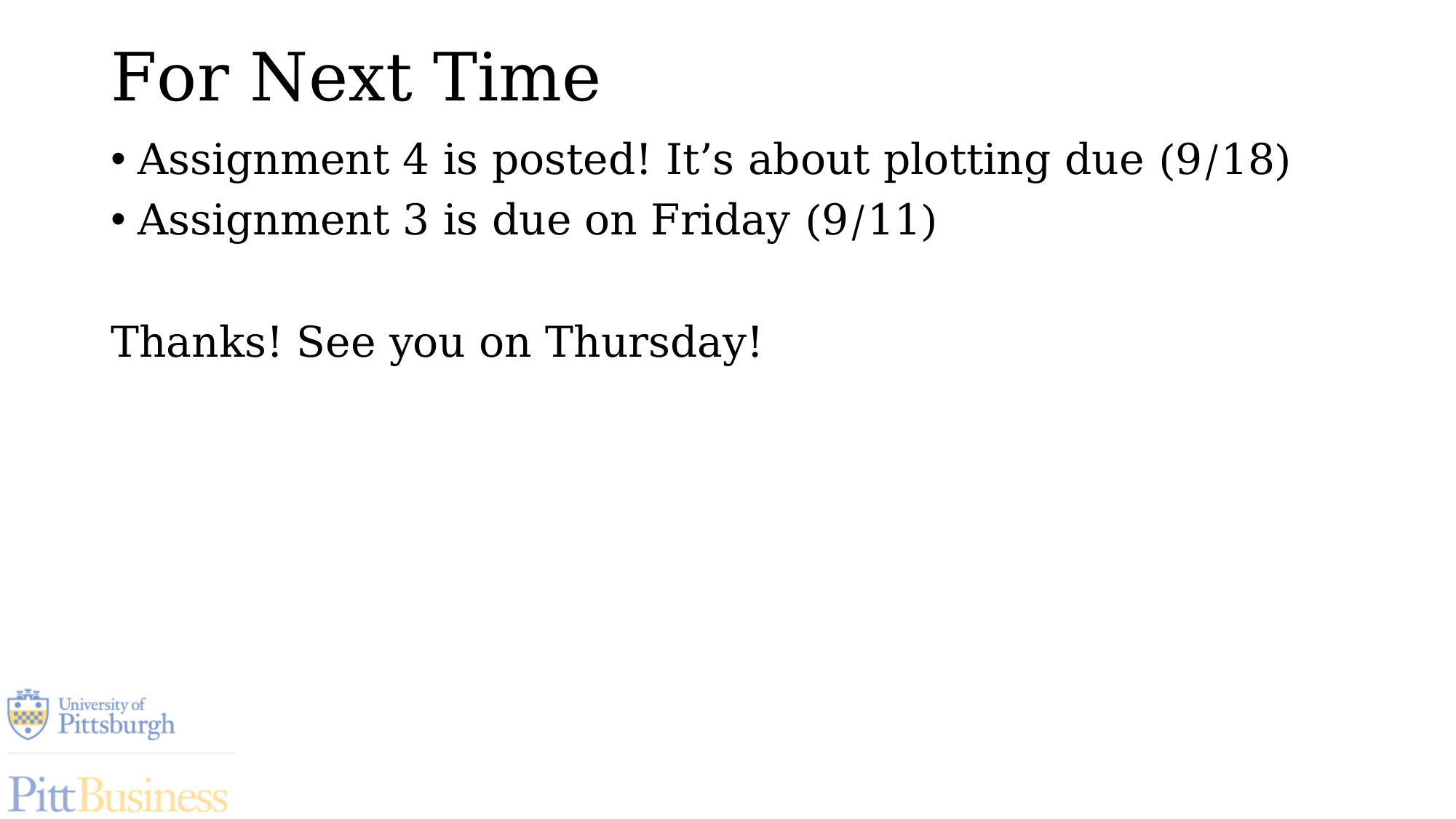

# For Next Time
Assignment 4 is posted! It’s about plotting due (9/18)
Assignment 3 is due on Friday (9/11)

Thanks! See you on Thursday!